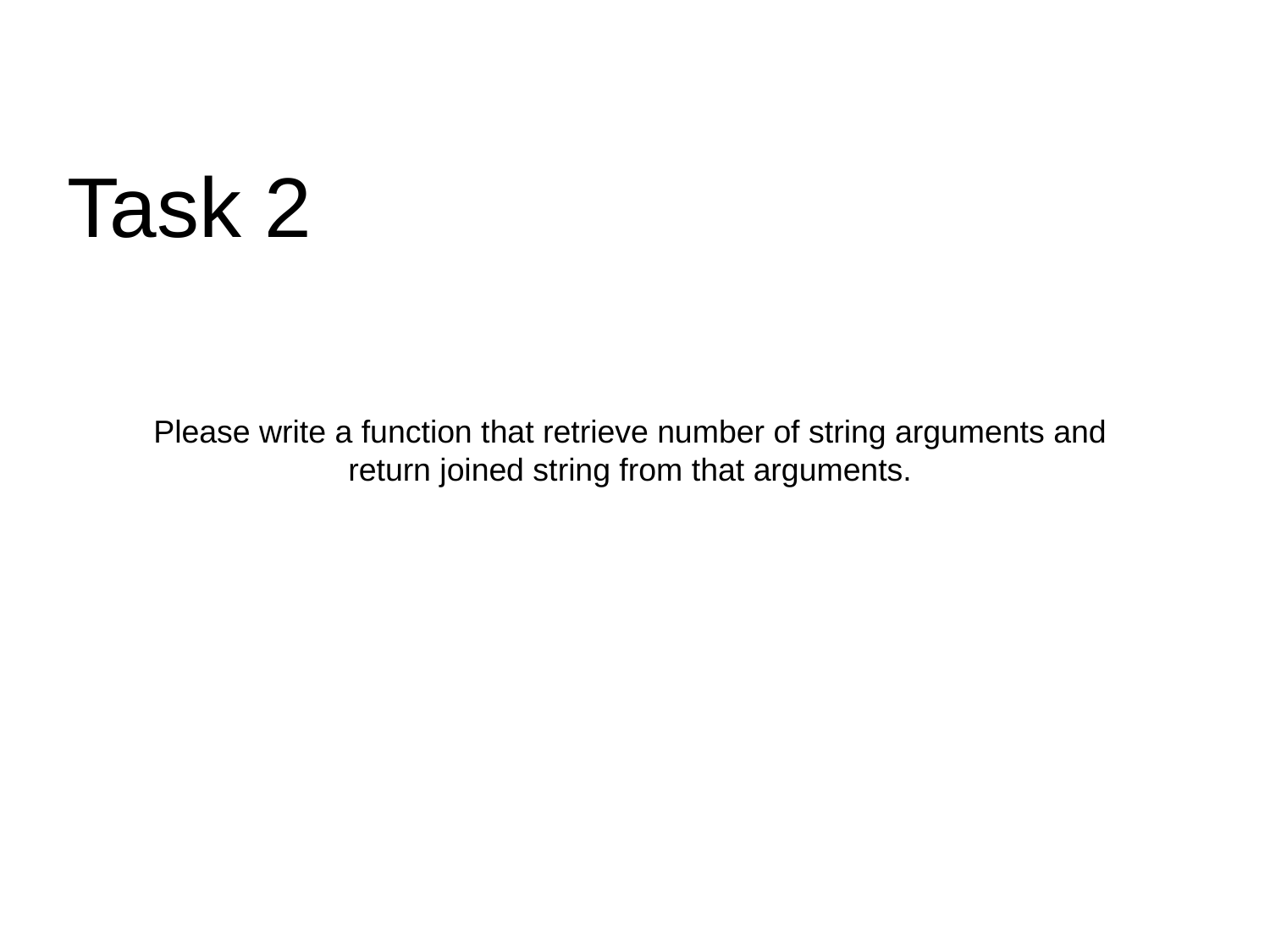

Task 2
Please write a function that retrieve number of string arguments and
return joined string from that arguments.